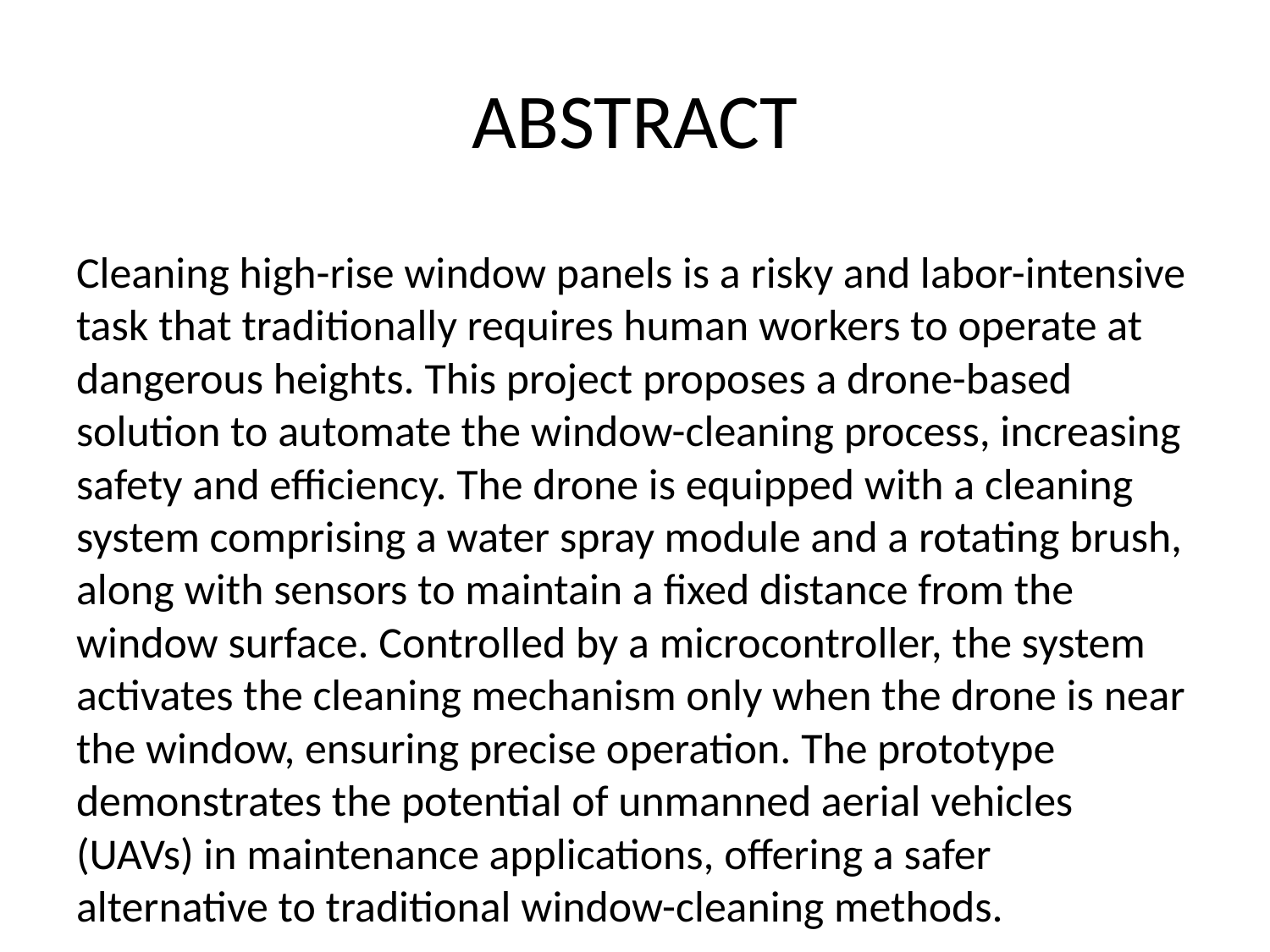

# ABSTRACT

Cleaning high-rise window panels is a risky and labor-intensive task that traditionally requires human workers to operate at dangerous heights. This project proposes a drone-based solution to automate the window-cleaning process, increasing safety and efficiency. The drone is equipped with a cleaning system comprising a water spray module and a rotating brush, along with sensors to maintain a fixed distance from the window surface. Controlled by a microcontroller, the system activates the cleaning mechanism only when the drone is near the window, ensuring precise operation. The prototype demonstrates the potential of unmanned aerial vehicles (UAVs) in maintenance applications, offering a safer alternative to traditional window-cleaning methods.